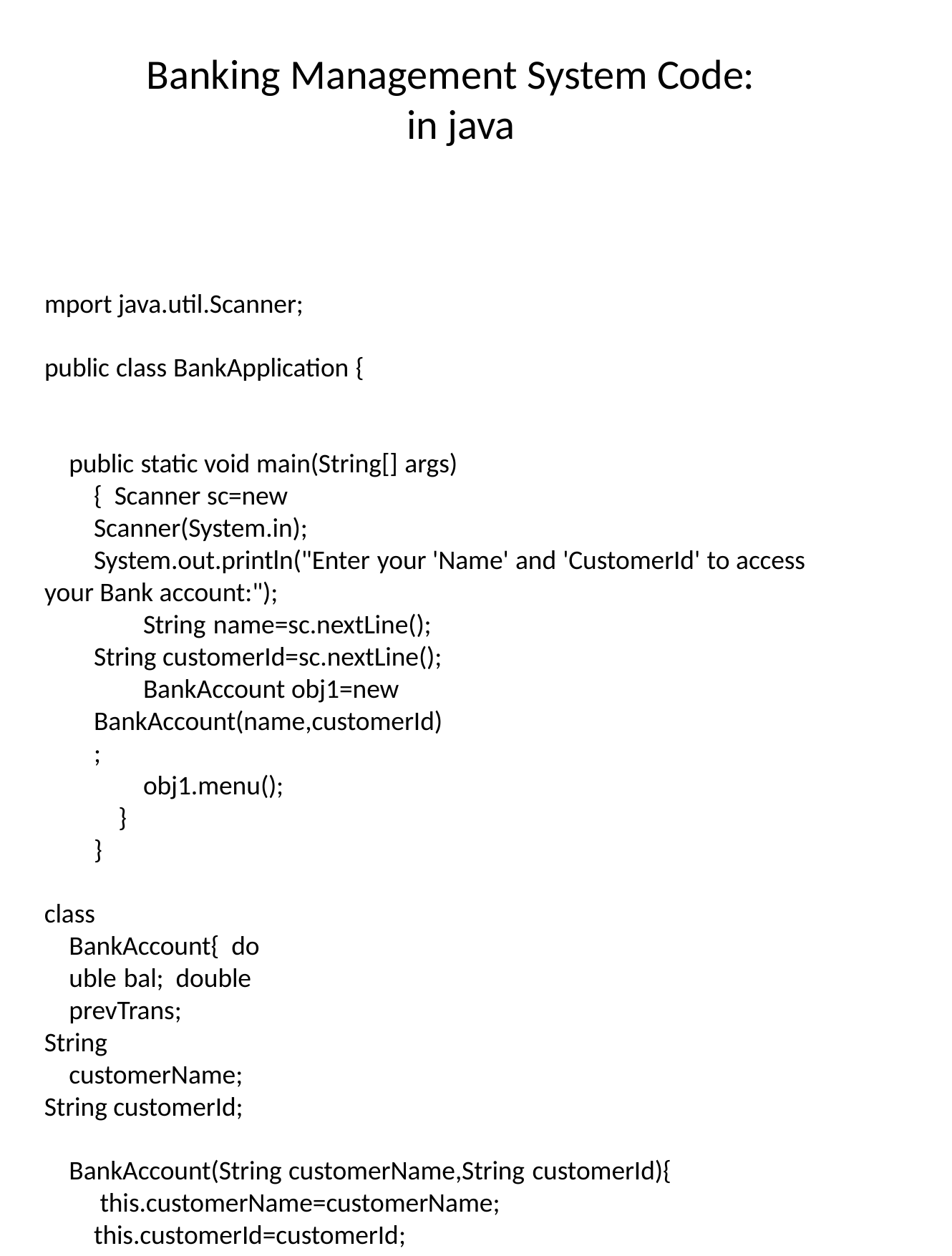

# Banking Management System Code:  in java
mport java.util.Scanner;

public class BankApplication {

public static void main(String[] args) {  Scanner sc=new Scanner(System.in);
System.out.println("Enter your 'Name' and 'CustomerId' to access  your Bank account:");
String name=sc.nextLine();  String customerId=sc.nextLine();
BankAccount obj1=new BankAccount(name,customerId);
obj1.menu();
}
}

class BankAccount{  double bal;  double prevTrans;
String customerName;
String customerId;

BankAccount(String customerName,String customerId){  this.customerName=customerName;  this.customerId=customerId;
}